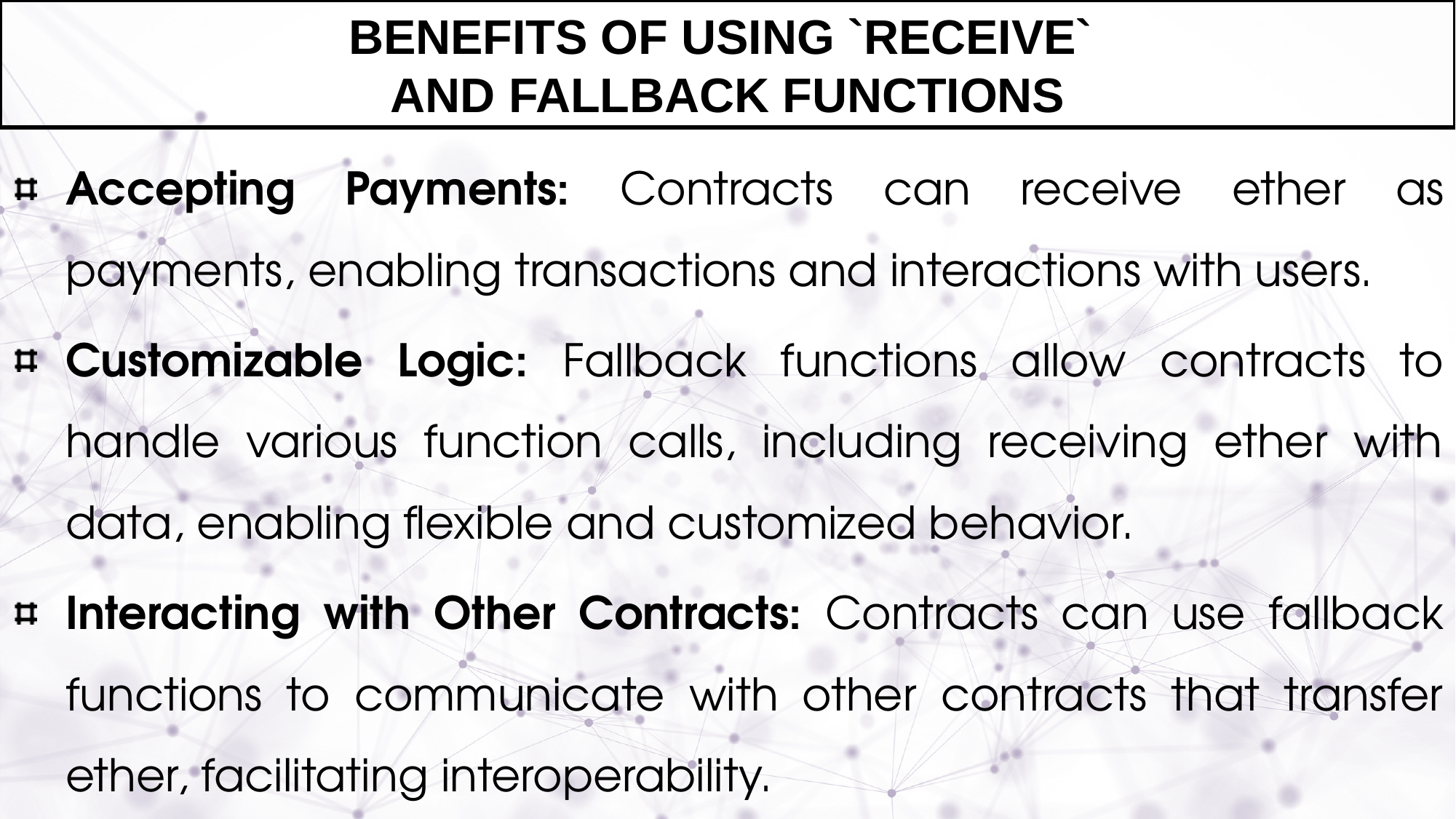

# Benefits of Using `receive` and Fallback Functions
Accepting Payments: Contracts can receive ether as payments, enabling transactions and interactions with users.
Customizable Logic: Fallback functions allow contracts to handle various function calls, including receiving ether with data, enabling flexible and customized behavior.
Interacting with Other Contracts: Contracts can use fallback functions to communicate with other contracts that transfer ether, facilitating interoperability.